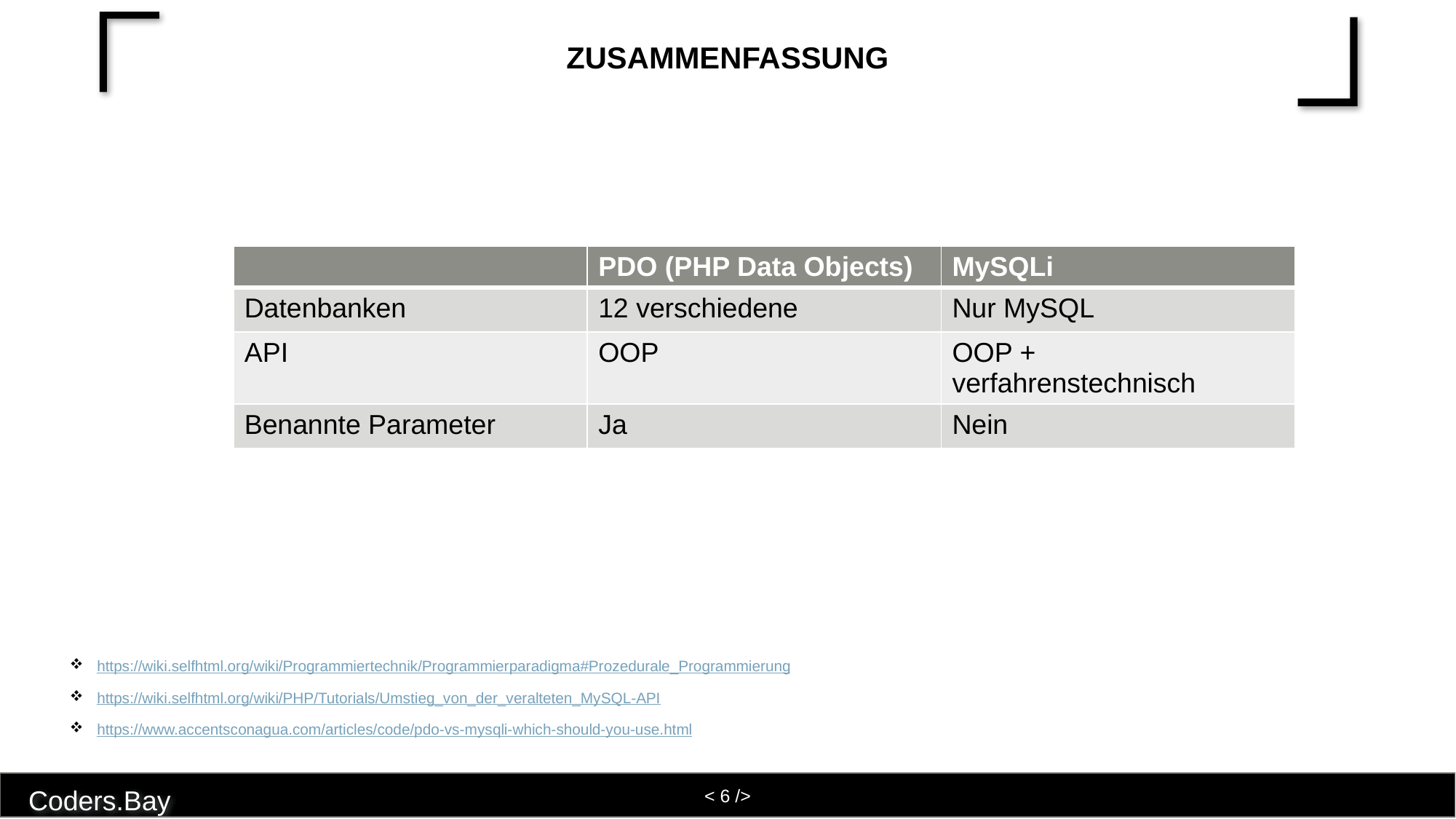

# Zusammenfassung
|  | PDO (PHP Data Objects) | MySQLi |
| --- | --- | --- |
| Datenbanken | 12 verschiedene | Nur MySQL |
| API | OOP | OOP + verfahrenstechnisch |
| Benannte Parameter | Ja | Nein |
https://wiki.selfhtml.org/wiki/Programmiertechnik/Programmierparadigma#Prozedurale_Programmierung
https://wiki.selfhtml.org/wiki/PHP/Tutorials/Umstieg_von_der_veralteten_MySQL-API
https://www.accentsconagua.com/articles/code/pdo-vs-mysqli-which-should-you-use.html